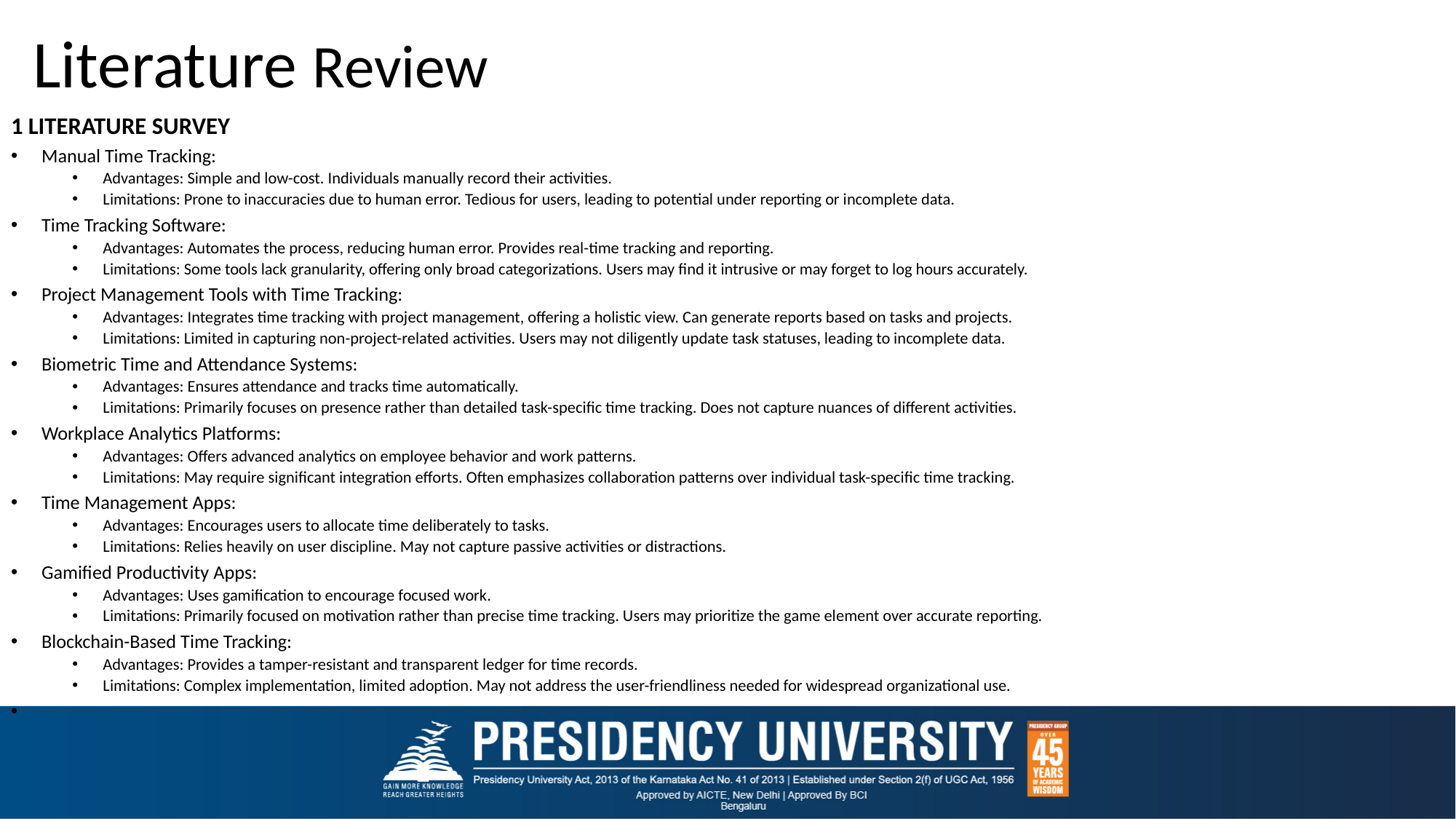

# Literature Review
1 LITERATURE SURVEY
Manual Time Tracking:
Advantages: Simple and low-cost. Individuals manually record their activities.
Limitations: Prone to inaccuracies due to human error. Tedious for users, leading to potential under reporting or incomplete data.
Time Tracking Software:
Advantages: Automates the process, reducing human error. Provides real-time tracking and reporting.
Limitations: Some tools lack granularity, offering only broad categorizations. Users may find it intrusive or may forget to log hours accurately.
Project Management Tools with Time Tracking:
Advantages: Integrates time tracking with project management, offering a holistic view. Can generate reports based on tasks and projects.
Limitations: Limited in capturing non-project-related activities. Users may not diligently update task statuses, leading to incomplete data.
Biometric Time and Attendance Systems:
Advantages: Ensures attendance and tracks time automatically.
Limitations: Primarily focuses on presence rather than detailed task-specific time tracking. Does not capture nuances of different activities.
Workplace Analytics Platforms:
Advantages: Offers advanced analytics on employee behavior and work patterns.
Limitations: May require significant integration efforts. Often emphasizes collaboration patterns over individual task-specific time tracking.
Time Management Apps:
Advantages: Encourages users to allocate time deliberately to tasks.
Limitations: Relies heavily on user discipline. May not capture passive activities or distractions.
Gamified Productivity Apps:
Advantages: Uses gamification to encourage focused work.
Limitations: Primarily focused on motivation rather than precise time tracking. Users may prioritize the game element over accurate reporting.
Blockchain-Based Time Tracking:
Advantages: Provides a tamper-resistant and transparent ledger for time records.
Limitations: Complex implementation, limited adoption. May not address the user-friendliness needed for widespread organizational use.